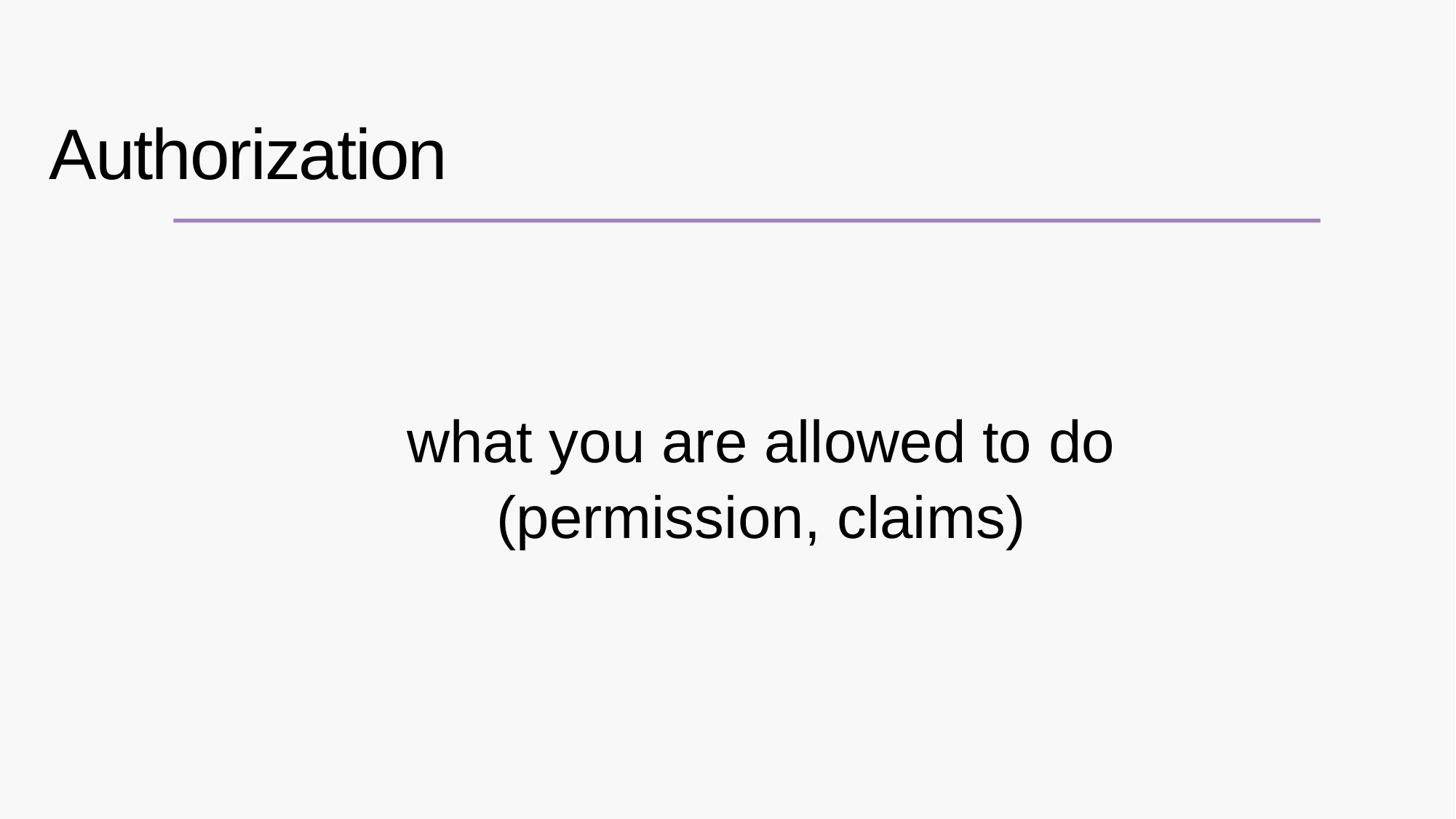

# Authorization

what you are allowed to do
(permission, claims)